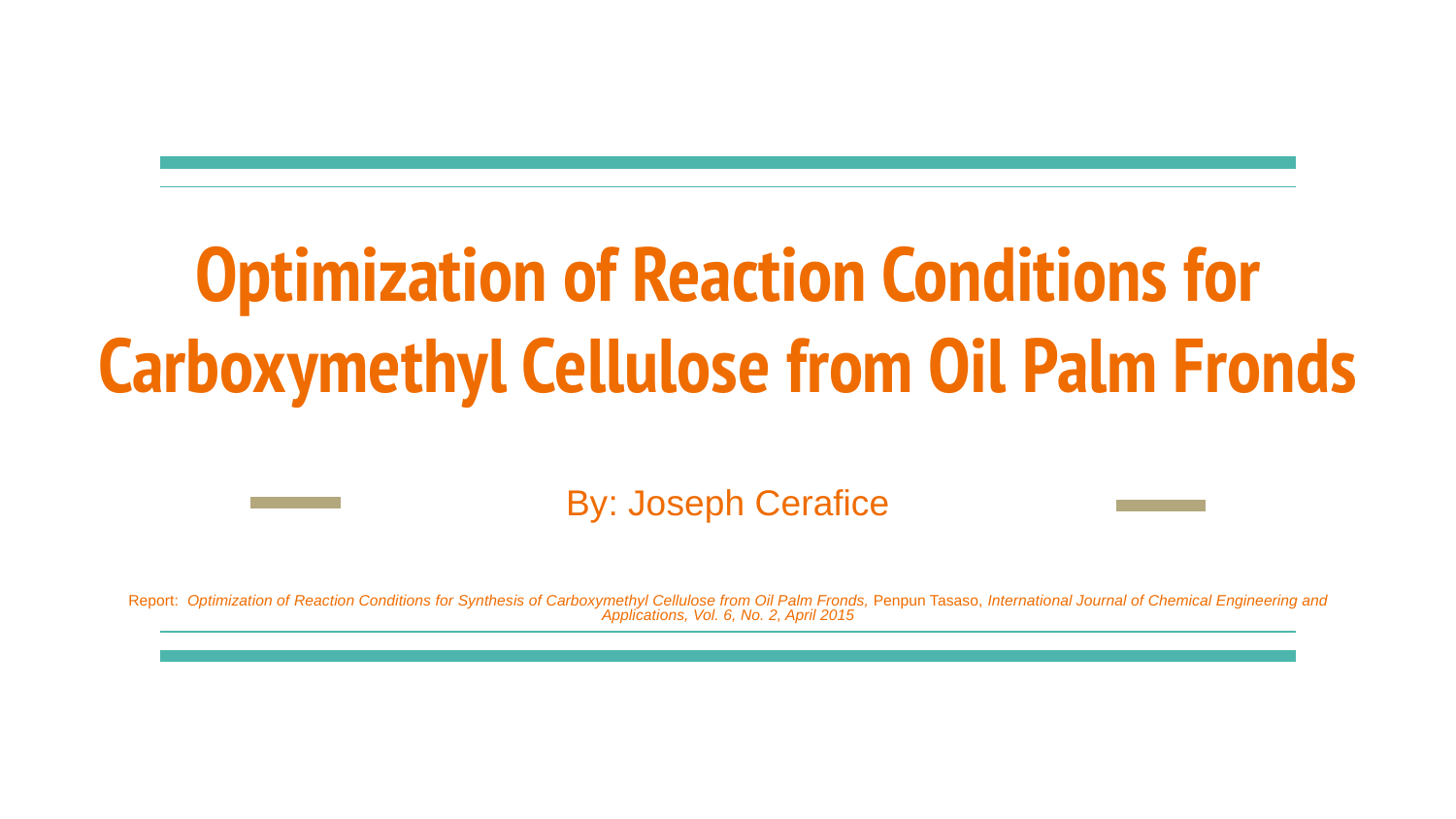

# Optimization of Reaction Conditions for Carboxymethyl Cellulose from Oil Palm Fronds
By: Joseph Cerafice
Report:  Optimization of Reaction Conditions for Synthesis of Carboxymethyl Cellulose from Oil Palm Fronds, Penpun Tasaso, International Journal of Chemical Engineering and Applications, Vol. 6, No. 2, April 2015